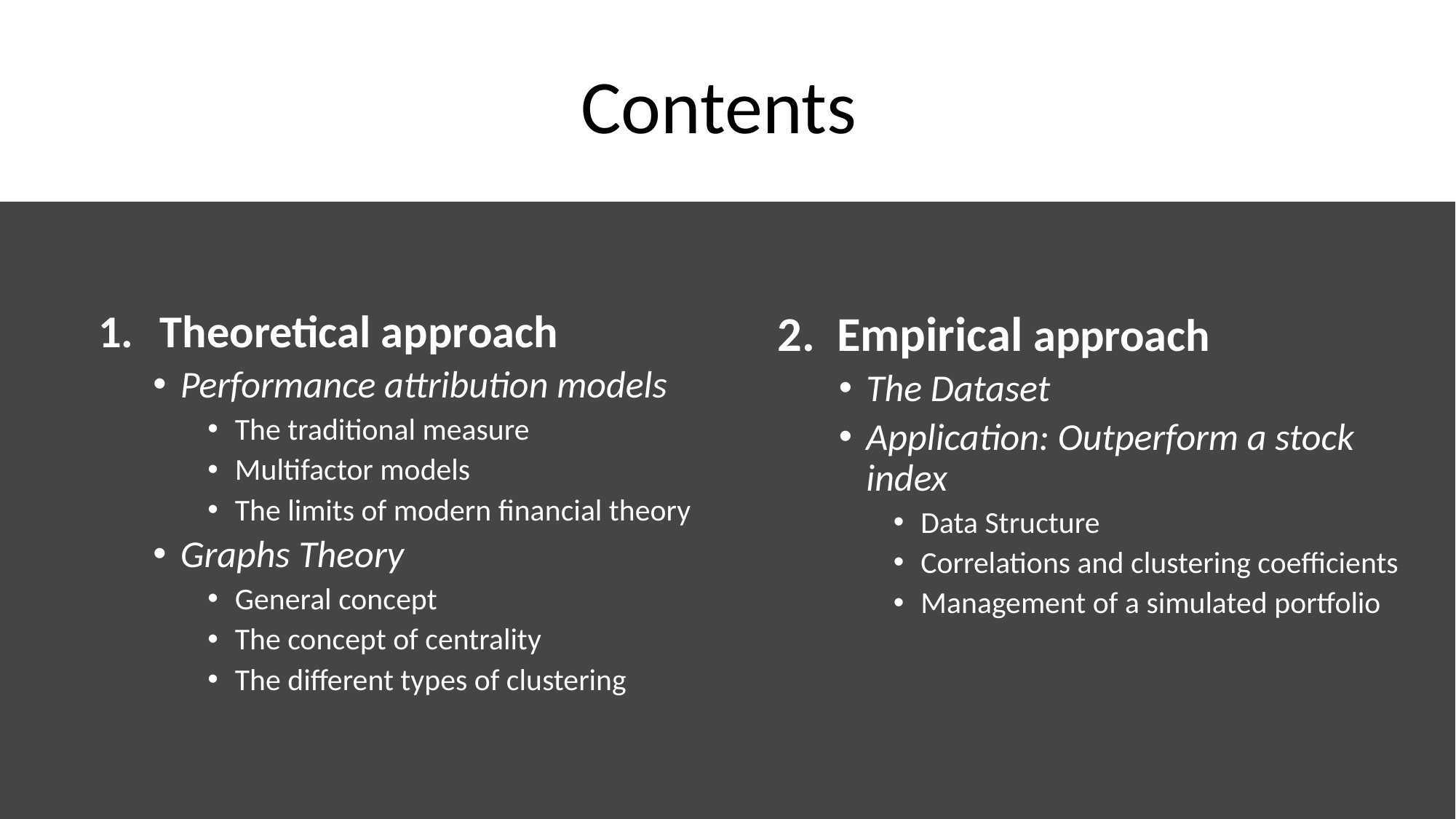

# Contents

Theoretical approach
Performance attribution models
The traditional measure
Multifactor models
The limits of modern financial theory
Graphs Theory
General concept
The concept of centrality
The different types of clustering
2.  Empirical approach
The Dataset
Application: Outperform a stock index
Data Structure
Correlations and clustering coefficients
Management of a simulated portfolio